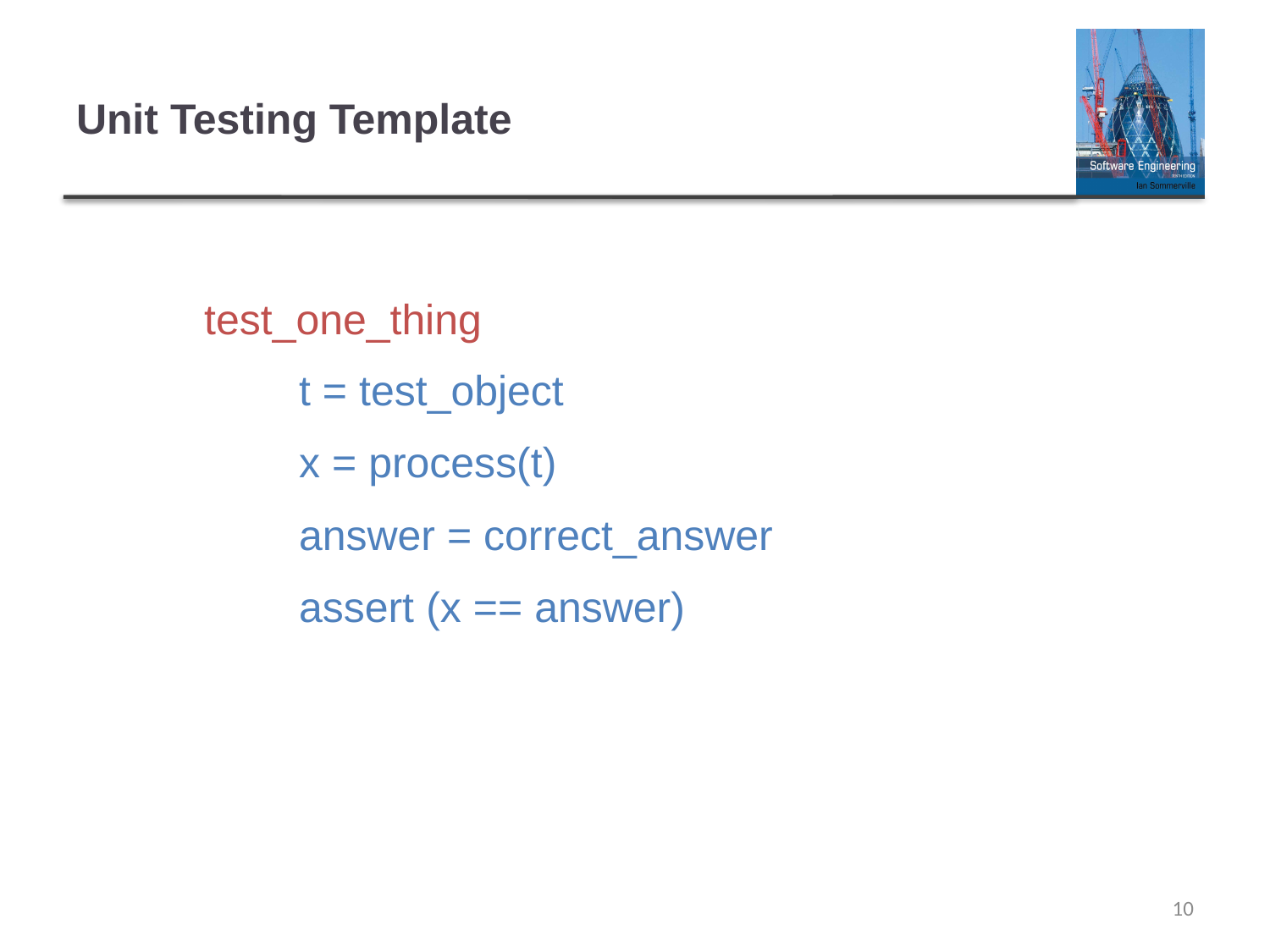

# Unit Testing Template
test_one_thing
        t = test_object
        x = process(t)
        answer = correct_answer
        assert (x == answer)

10